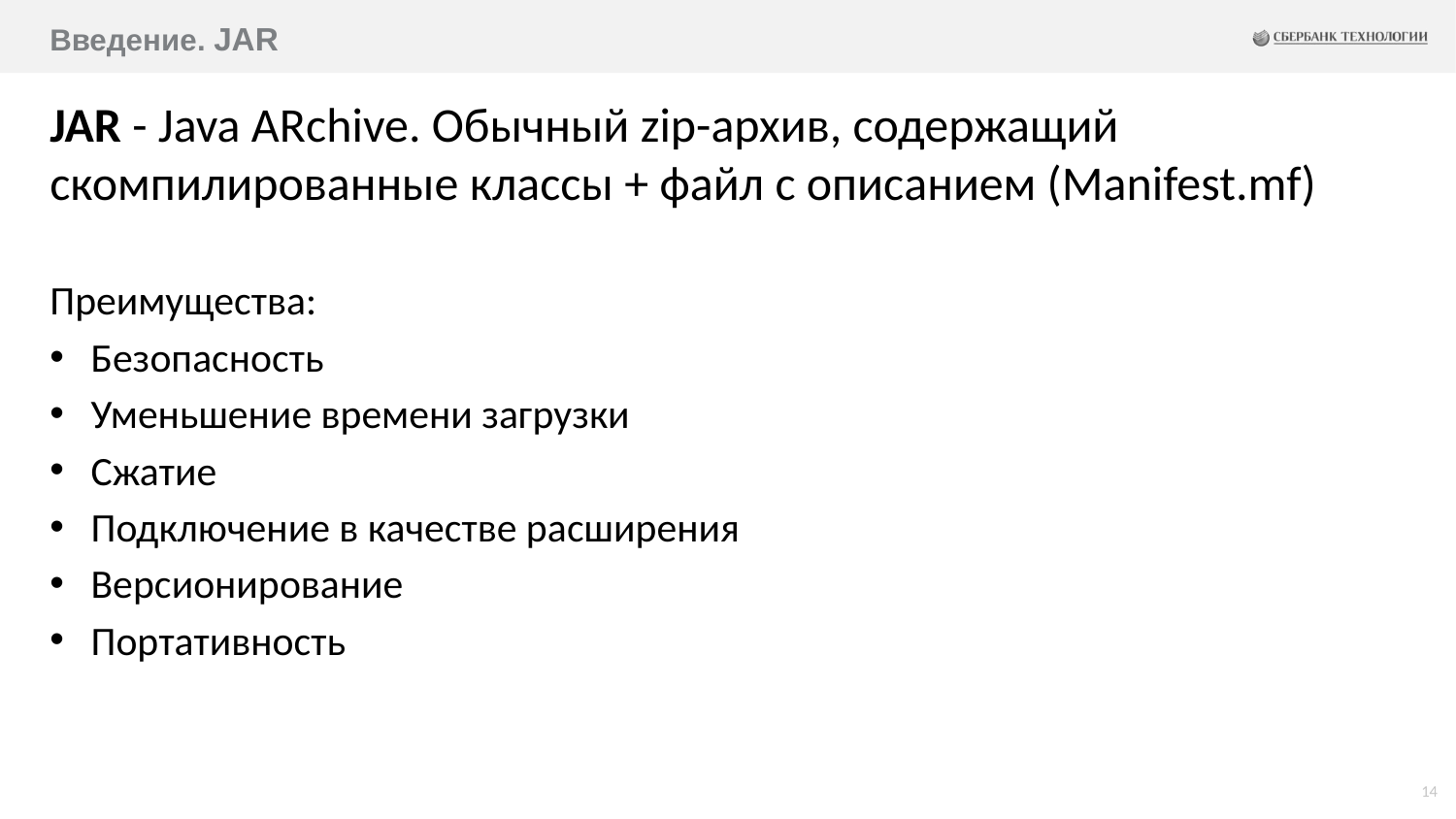

# Введение. JAR
JAR - Java ARchive. Обычный zip-архив, содержащий скомпилированные классы + файл с описанием (Manifest.mf)

Преимущества:
Безопасность
Уменьшение времени загрузки
Сжатие
Подключение в качестве расширения
Версионирование
Портативность

14